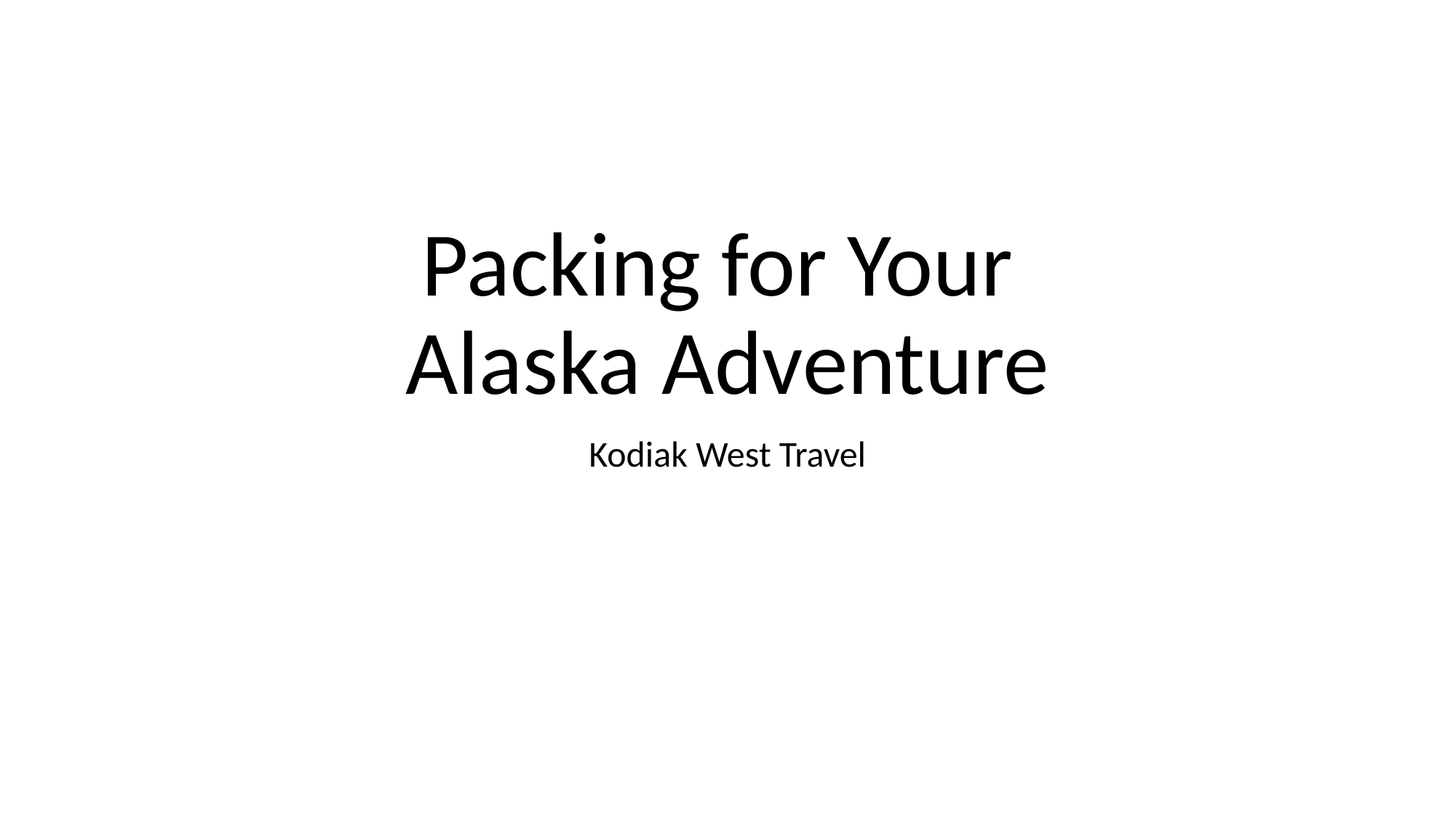

# Packing for Your Alaska Adventure
Kodiak West Travel